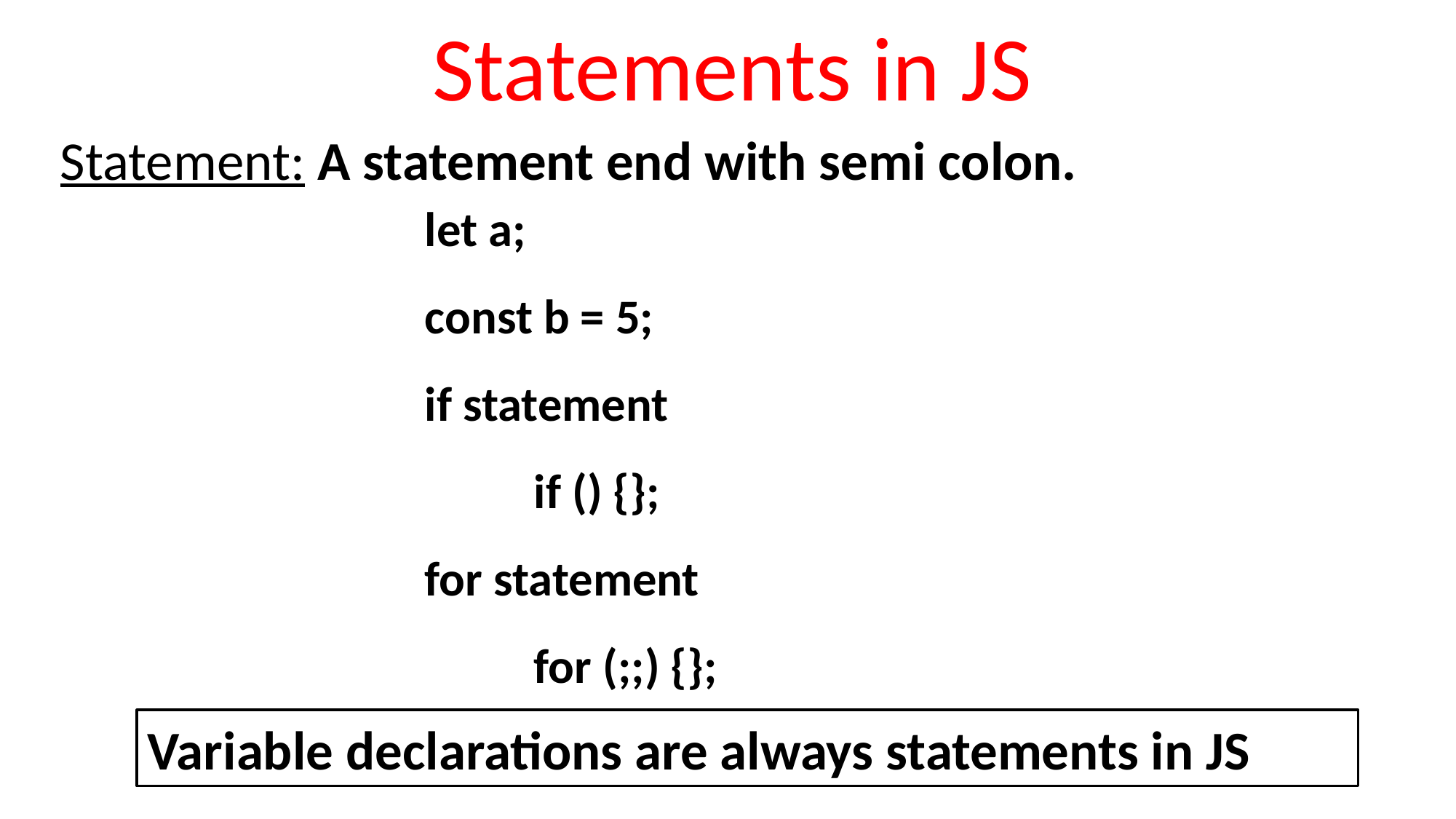

Statements in JS
Statement: A statement end with semi colon.
let a;
const b = 5;
if statement
	if () {};
for statement
	for (;;) {};
Variable declarations are always statements in JS